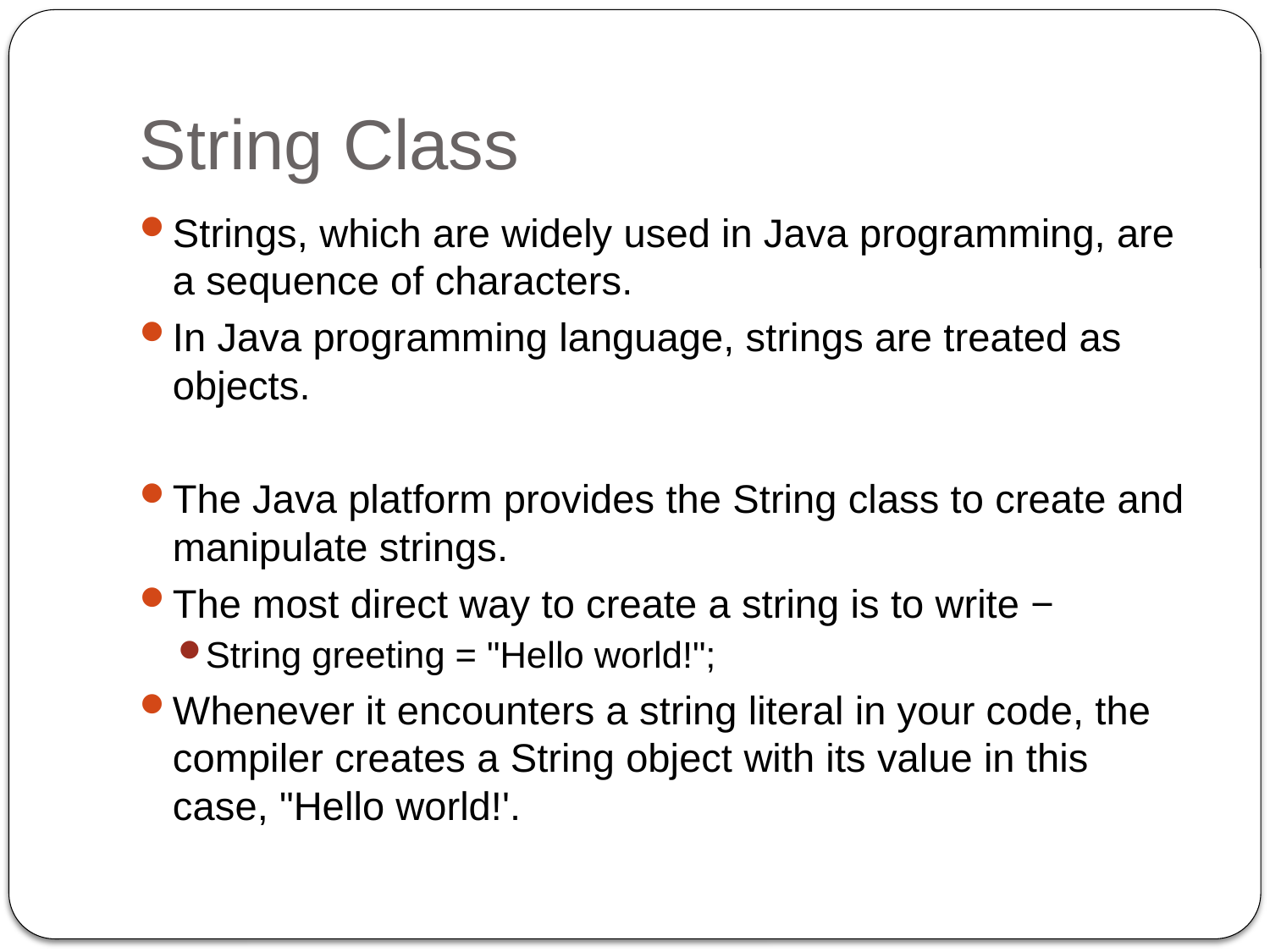

# String Class
Strings, which are widely used in Java programming, are a sequence of characters.
In Java programming language, strings are treated as objects.

The Java platform provides the String class to create and manipulate strings.
The most direct way to create a string is to write −
String greeting = "Hello world!";
Whenever it encounters a string literal in your code, the compiler creates a String object with its value in this case, "Hello world!'.